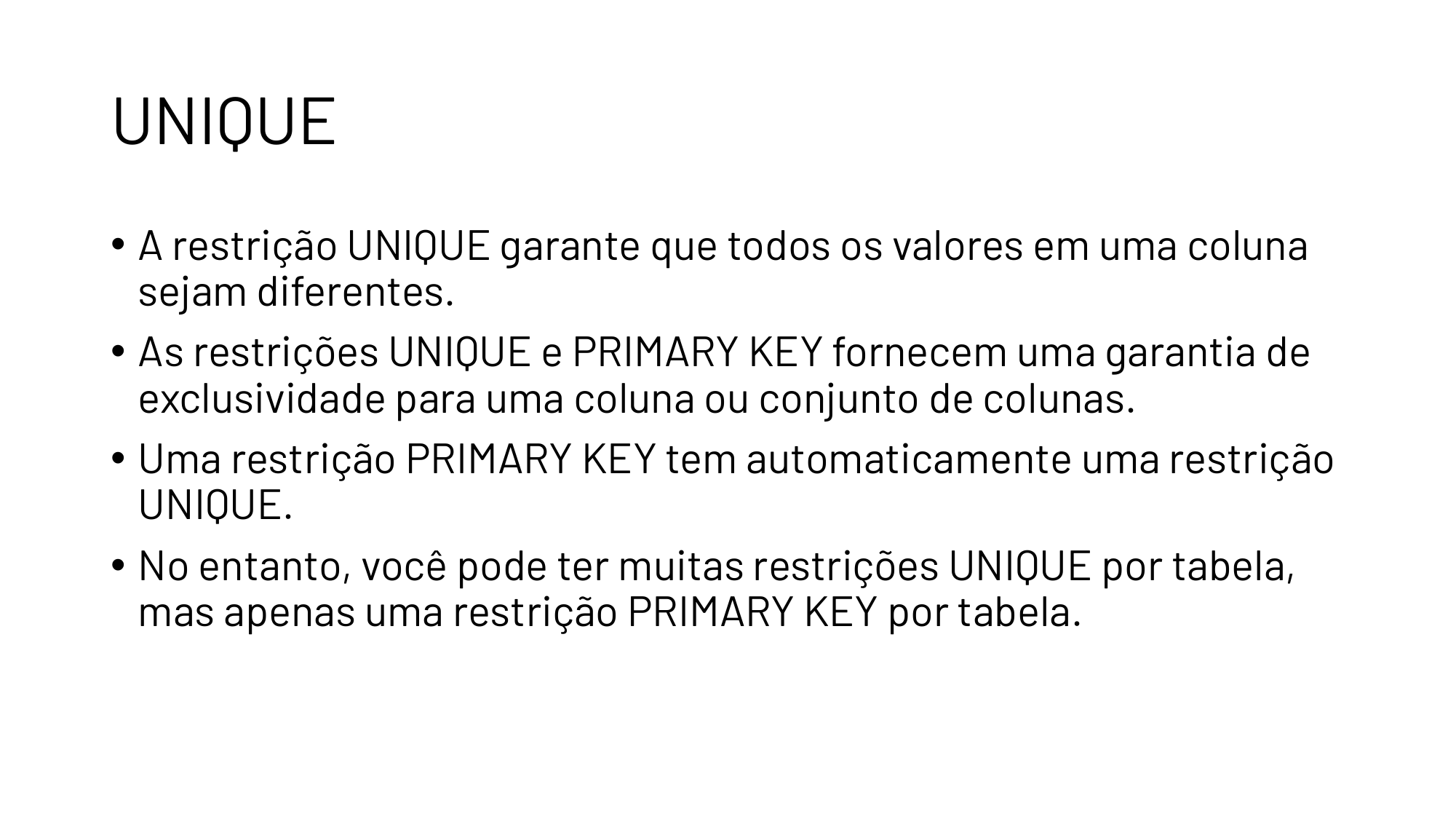

# UNIQUE
A restrição UNIQUE garante que todos os valores em uma coluna sejam diferentes.
As restrições UNIQUE e PRIMARY KEY fornecem uma garantia de exclusividade para uma coluna ou conjunto de colunas.
Uma restrição PRIMARY KEY tem automaticamente uma restrição UNIQUE.
No entanto, você pode ter muitas restrições UNIQUE por tabela, mas apenas uma restrição PRIMARY KEY por tabela.